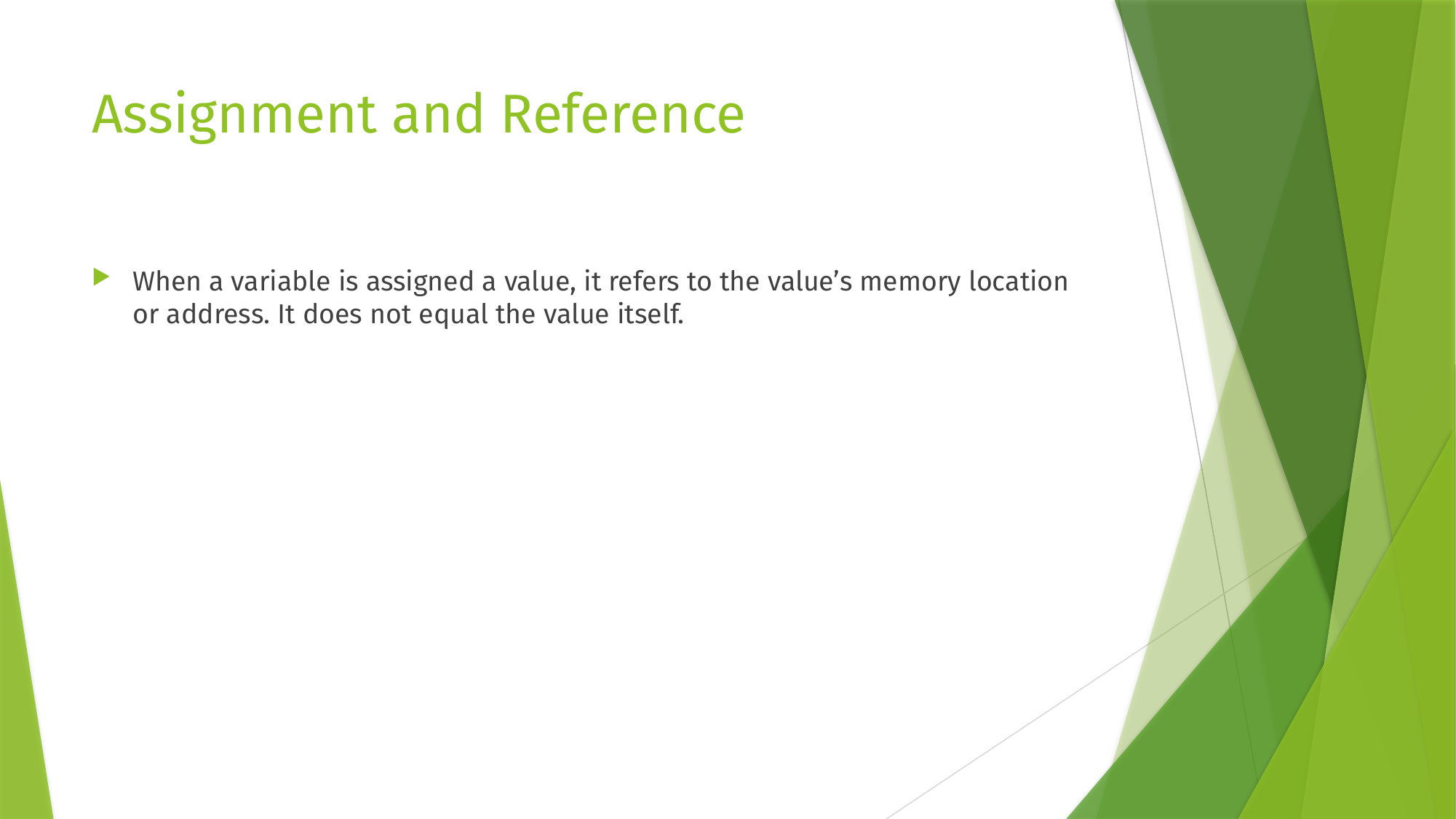

# Assignment and Reference
When a variable is assigned a value, it refers to the value’s memory location or address. It does not equal the value itself.